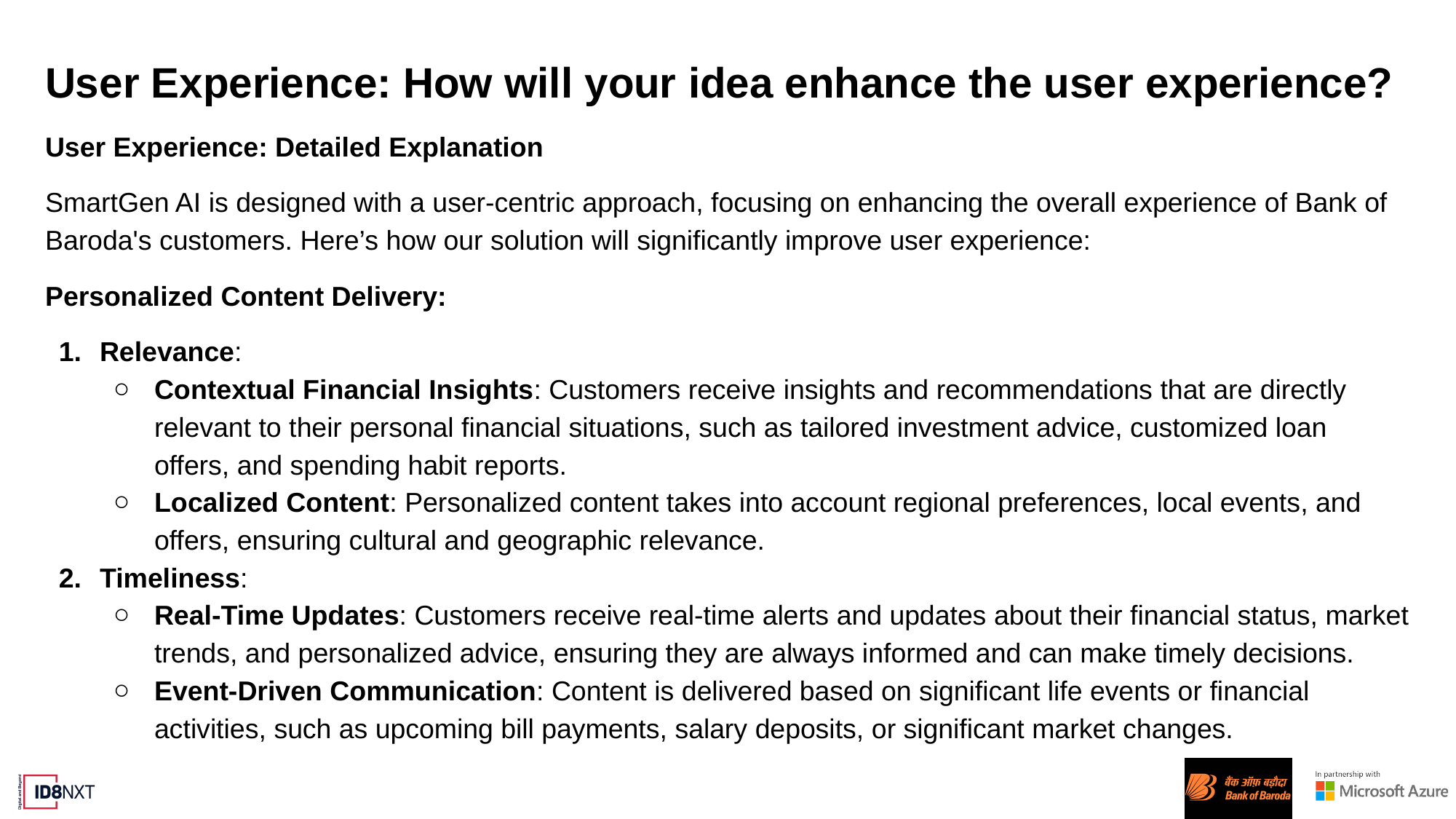

# User Experience: How will your idea enhance the user experience?
User Experience: Detailed Explanation
SmartGen AI is designed with a user-centric approach, focusing on enhancing the overall experience of Bank of Baroda's customers. Here’s how our solution will significantly improve user experience:
Personalized Content Delivery:
Relevance:
Contextual Financial Insights: Customers receive insights and recommendations that are directly relevant to their personal financial situations, such as tailored investment advice, customized loan offers, and spending habit reports.
Localized Content: Personalized content takes into account regional preferences, local events, and offers, ensuring cultural and geographic relevance.
Timeliness:
Real-Time Updates: Customers receive real-time alerts and updates about their financial status, market trends, and personalized advice, ensuring they are always informed and can make timely decisions.
Event-Driven Communication: Content is delivered based on significant life events or financial activities, such as upcoming bill payments, salary deposits, or significant market changes.